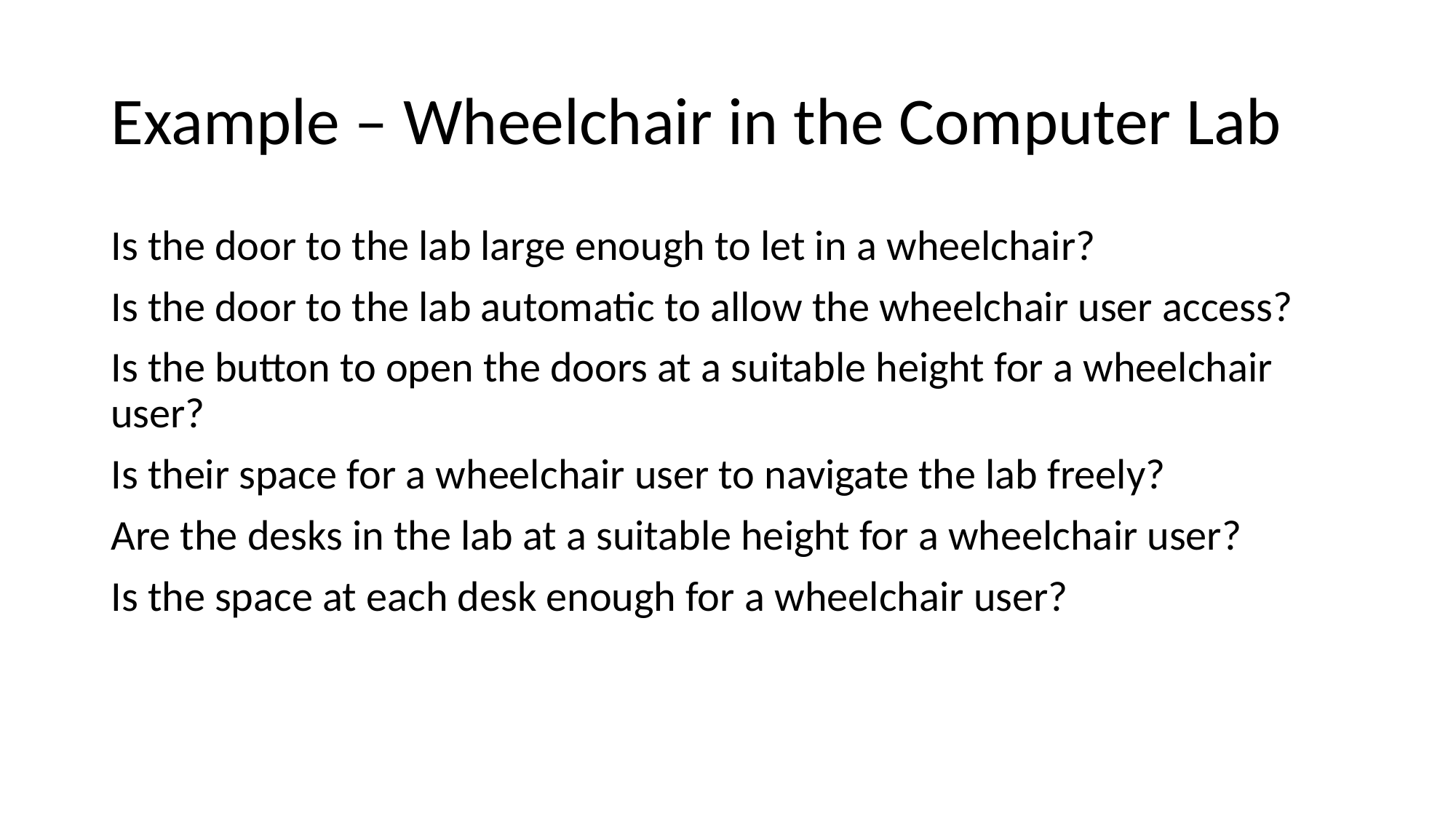

# Example – Wheelchair in the Computer Lab
Is the door to the lab large enough to let in a wheelchair?
Is the door to the lab automatic to allow the wheelchair user access?
Is the button to open the doors at a suitable height for a wheelchair user?
Is their space for a wheelchair user to navigate the lab freely?
Are the desks in the lab at a suitable height for a wheelchair user?
Is the space at each desk enough for a wheelchair user?